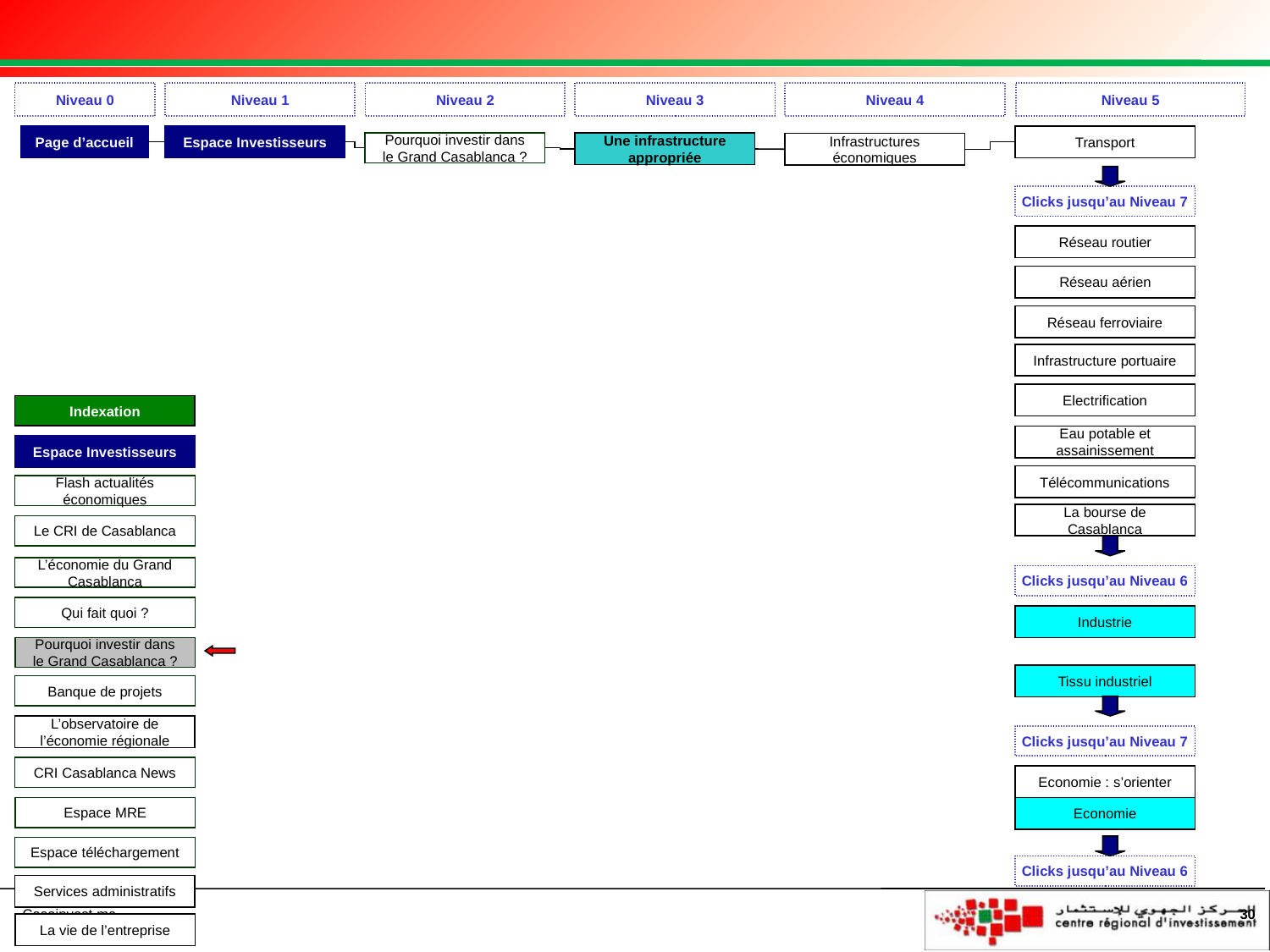

Niveau 0
Niveau 1
Niveau 2
Niveau 3
Niveau 4
Niveau 5
Page d’accueil
Espace Investisseurs
Transport
Pourquoi investir dans le Grand Casablanca ?
Une infrastructure appropriée
Infrastructures économiques

Clicks jusqu’au Niveau 7
Réseau routier
Réseau aérien
Réseau ferroviaire
Infrastructure portuaire
Electrification
Indexation
Eau potable et assainissement
Espace Investisseurs
Télécommunications
Flash actualités économiques
La bourse de Casablanca
Le CRI de Casablanca

L’économie du Grand Casablanca
Clicks jusqu’au Niveau 6
Qui fait quoi ?
Industrie
Pourquoi investir dans le Grand Casablanca ?

Tissu industriel
Banque de projets

L’observatoire de l’économie régionale
Clicks jusqu’au Niveau 7
CRI Casablanca News
Economie : s’orienter
Espace MRE
Economie

Espace téléchargement
Clicks jusqu’au Niveau 6
Services administratifs
30
La vie de l’entreprise